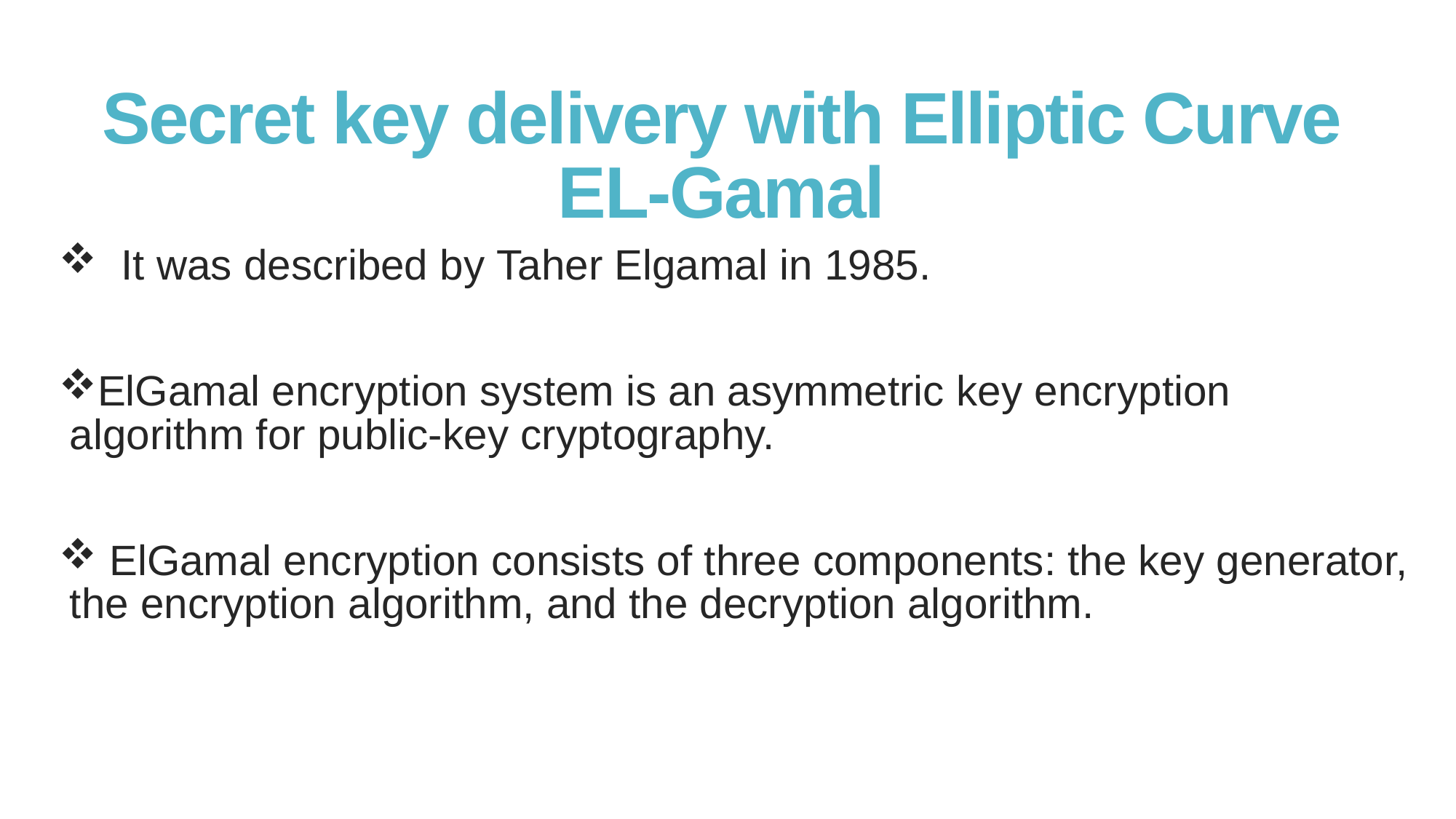

# Secret key delivery with Elliptic Curve EL-Gamal
  It was described by Taher Elgamal in 1985.

ElGamal encryption system is an asymmetric key encryption algorithm for public-key cryptography.

 ElGamal encryption consists of three components: the key generator, the encryption algorithm, and the decryption algorithm.